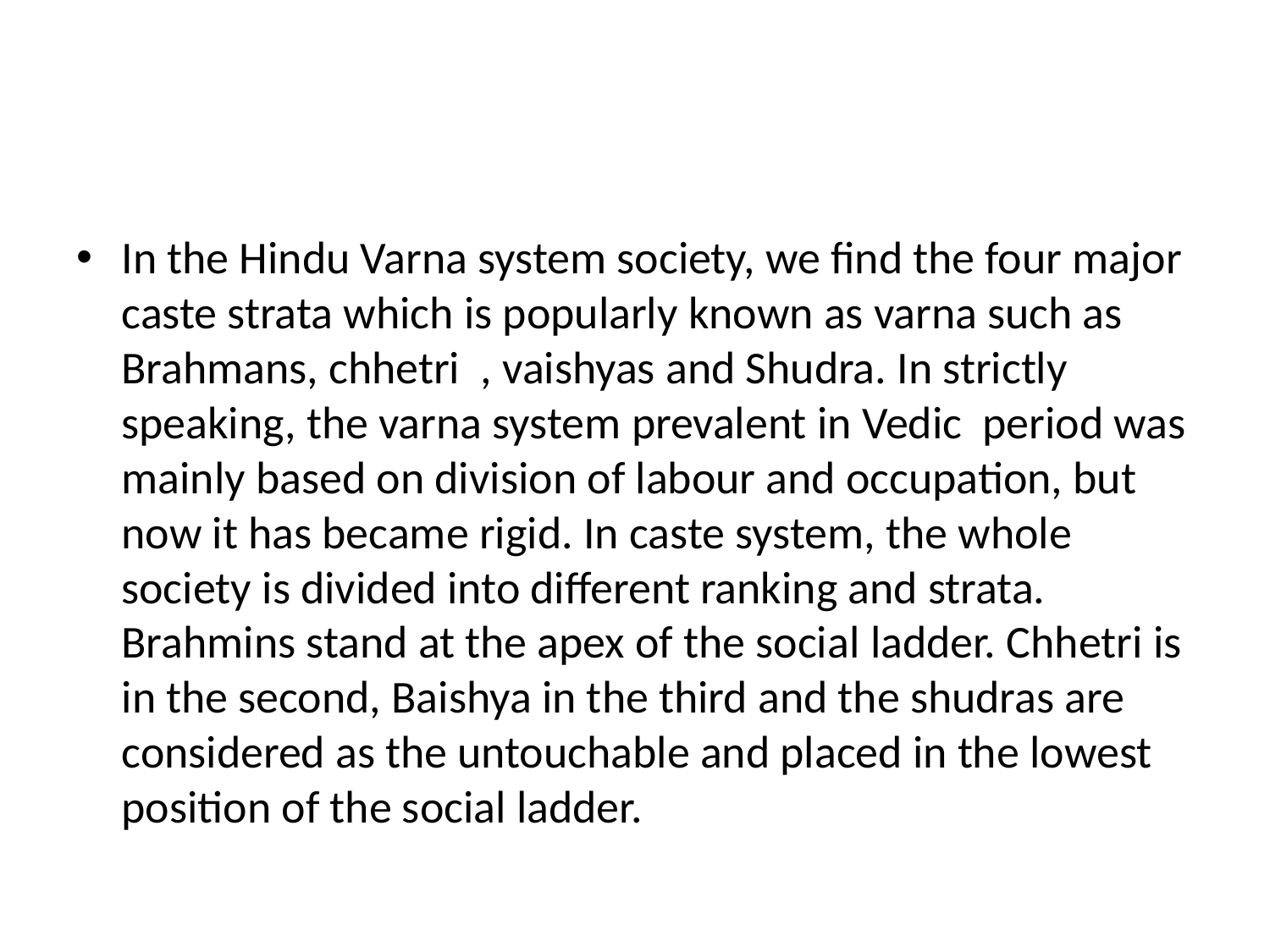

In the Hindu Varna system society, we find the four major caste strata which is popularly known as varna such as Brahmans, chhetri  , vaishyas and Shudra. In strictly speaking, the varna system prevalent in Vedic  period was mainly based on division of labour and occupation, but now it has became rigid. In caste system, the whole society is divided into different ranking and strata. Brahmins stand at the apex of the social ladder. Chhetri is in the second, Baishya in the third and the shudras are considered as the untouchable and placed in the lowest position of the social ladder.